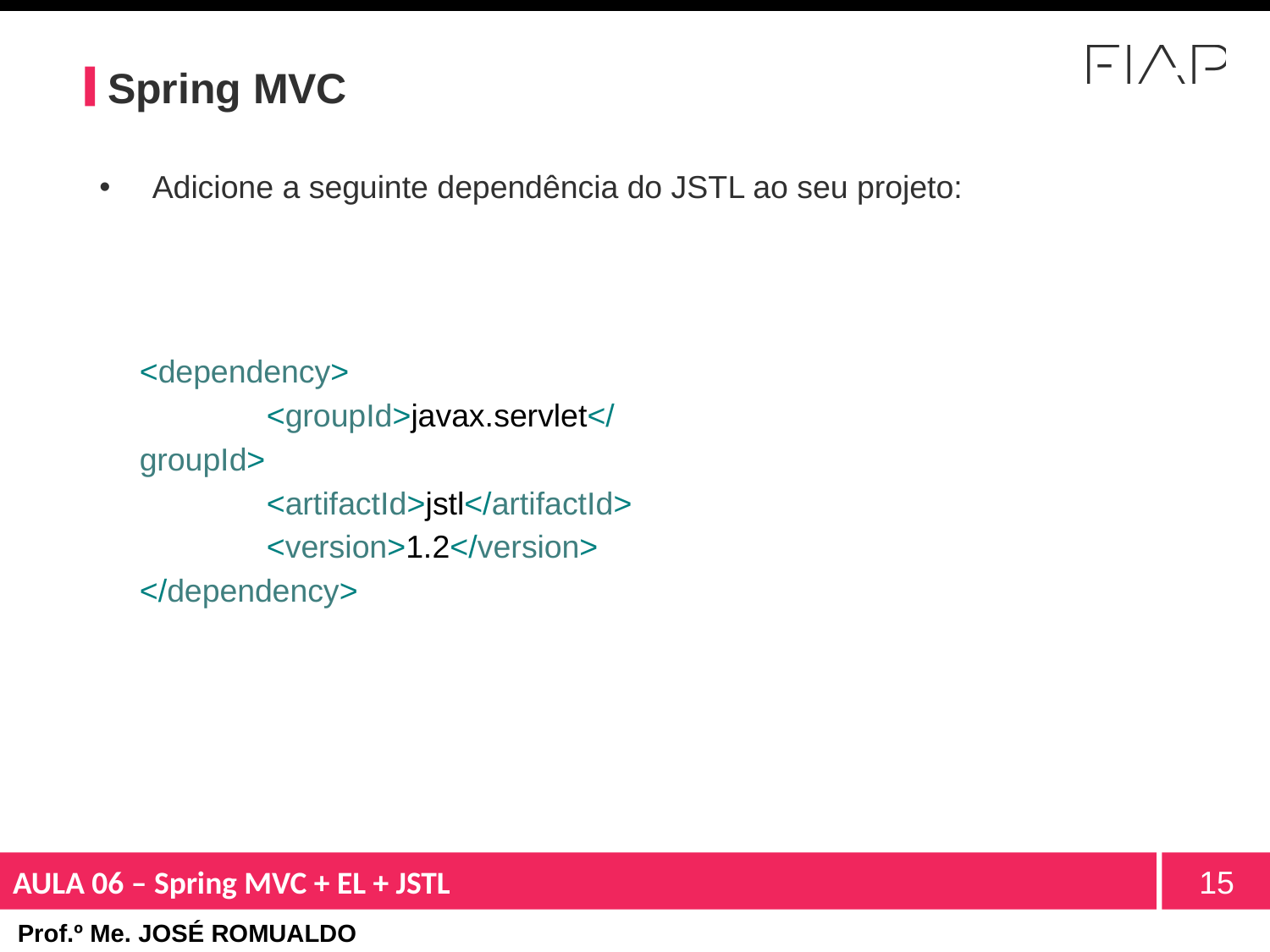

# Spring MVC
Adicione a seguinte dependência do JSTL ao seu projeto:
<dependency>
	<groupId>javax.servlet</groupId>
	<artifactId>jstl</artifactId>
	<version>1.2</version>
</dependency>